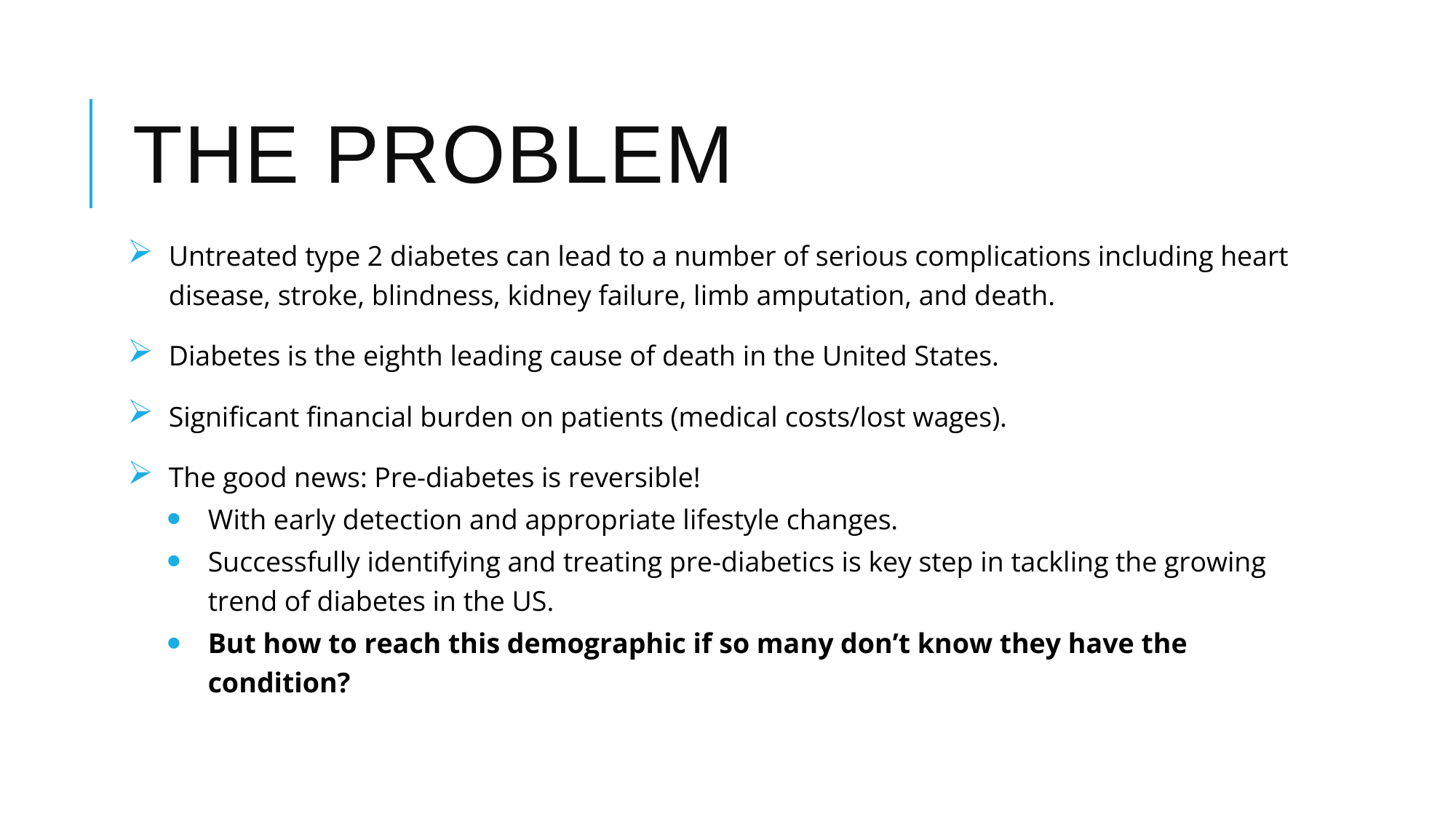

# THE PROBLEM
Untreated type 2 diabetes can lead to a number of serious complications including heart disease, stroke, blindness, kidney failure, limb amputation, and death.
Diabetes is the eighth leading cause of death in the United States.
Significant financial burden on patients (medical costs/lost wages).
The good news: Pre-diabetes is reversible!
With early detection and appropriate lifestyle changes.
Successfully identifying and treating pre-diabetics is key step in tackling the growing trend of diabetes in the US.
But how to reach this demographic if so many don’t know they have the condition?